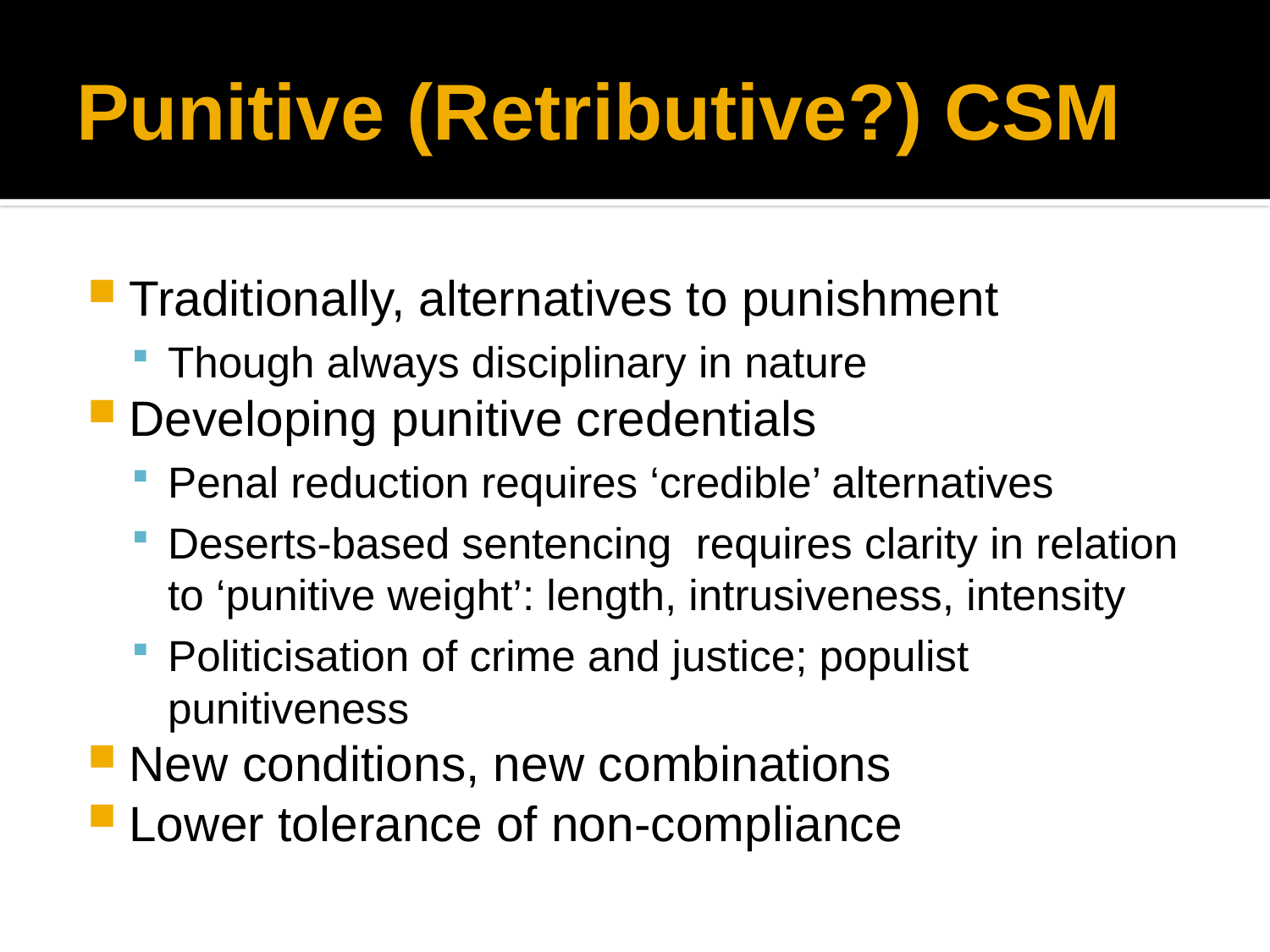

# Punitive (Retributive?) CSM
Traditionally, alternatives to punishment
Though always disciplinary in nature
Developing punitive credentials
Penal reduction requires ‘credible’ alternatives
Deserts-based sentencing  requires clarity in relation to ‘punitive weight’: length, intrusiveness, intensity
Politicisation of crime and justice; populist punitiveness
New conditions, new combinations
Lower tolerance of non-compliance